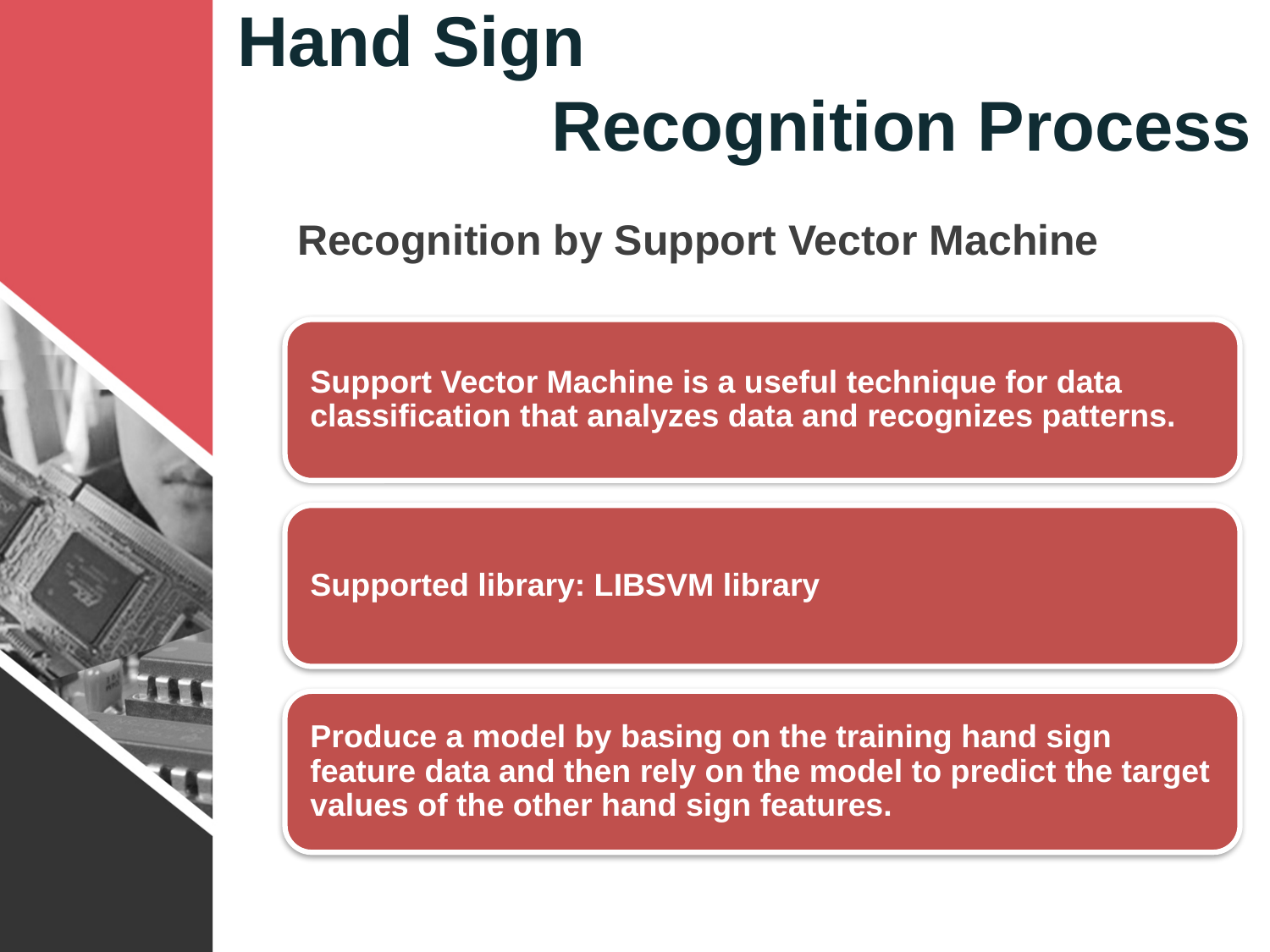

# Hand Sign Recognition Process
Recognition by Support Vector Machine
Support Vector Machine is a useful technique for data classification that analyzes data and recognizes patterns.
Supported library: LIBSVM library
Produce a model by basing on the training hand sign feature data and then rely on the model to predict the target values of the other hand sign features.